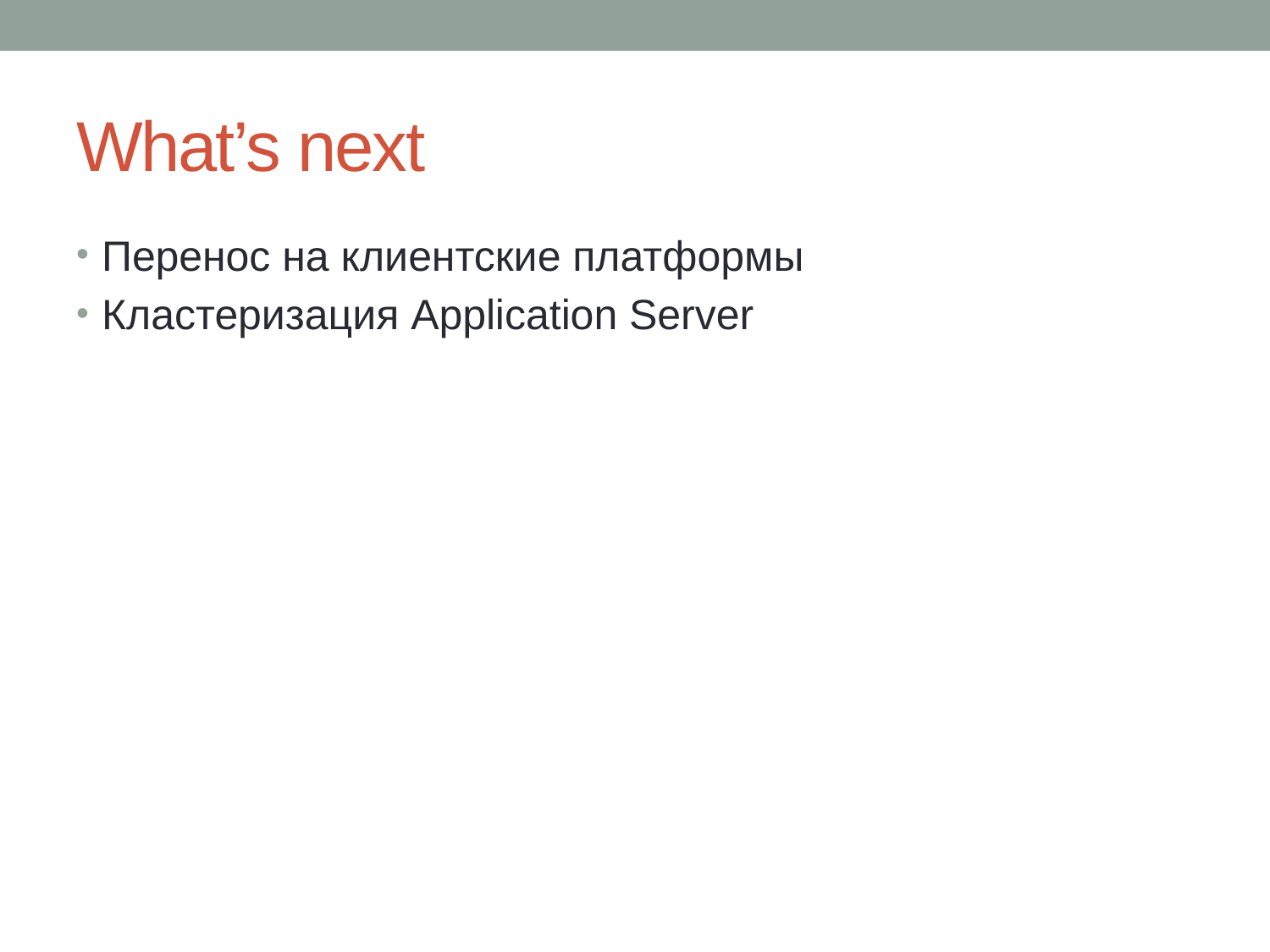

# What’s next
Перенос на клиентские платформы
Кластеризация Application Server